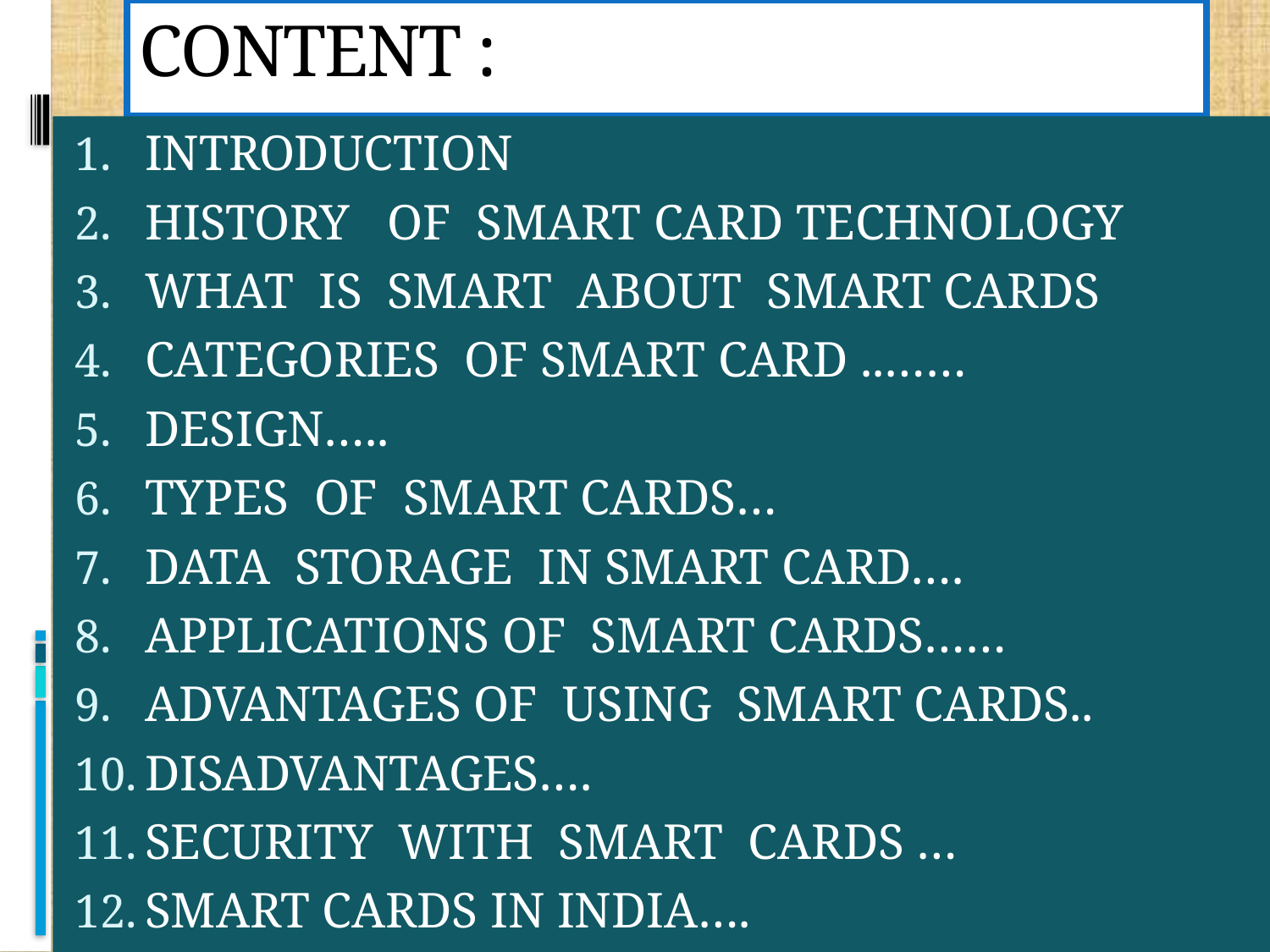

# CONTENT :
INTRODUCTION
HISTORY   OF  SMART CARD TECHNOLOGY
WHAT  IS  SMART  ABOUT  SMART CARDS
CATEGORIES  OF SMART CARD ..……
DESIGN…..
TYPES  OF  SMART CARDS…
DATA  STORAGE  IN SMART CARD….
APPLICATIONS OF  SMART CARDS……
ADVANTAGES OF  USING  SMART CARDS..
DISADVANTAGES….
SECURITY  WITH  SMART  CARDS …
SMART CARDS IN INDIA….